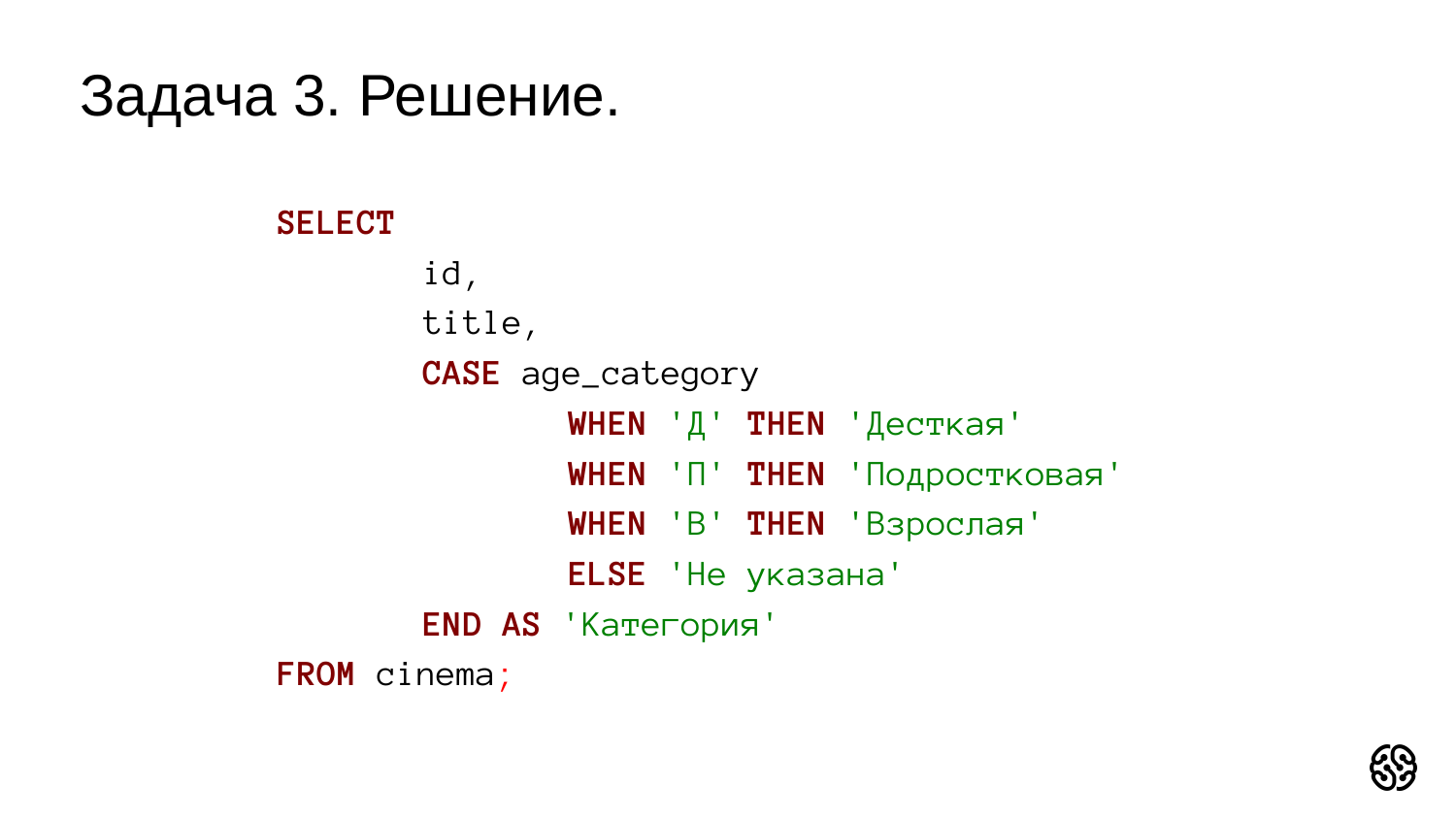

#
Задача 3. Решение.
SELECT
	id,
	title,
	CASE age_category
		WHEN 'Д' THEN 'Десткая'
		WHEN 'П' THEN 'Подростковая'
		WHEN 'В' THEN 'Взрослая'
		ELSE 'Не указана'
	END AS 'Категория'
FROM cinema;